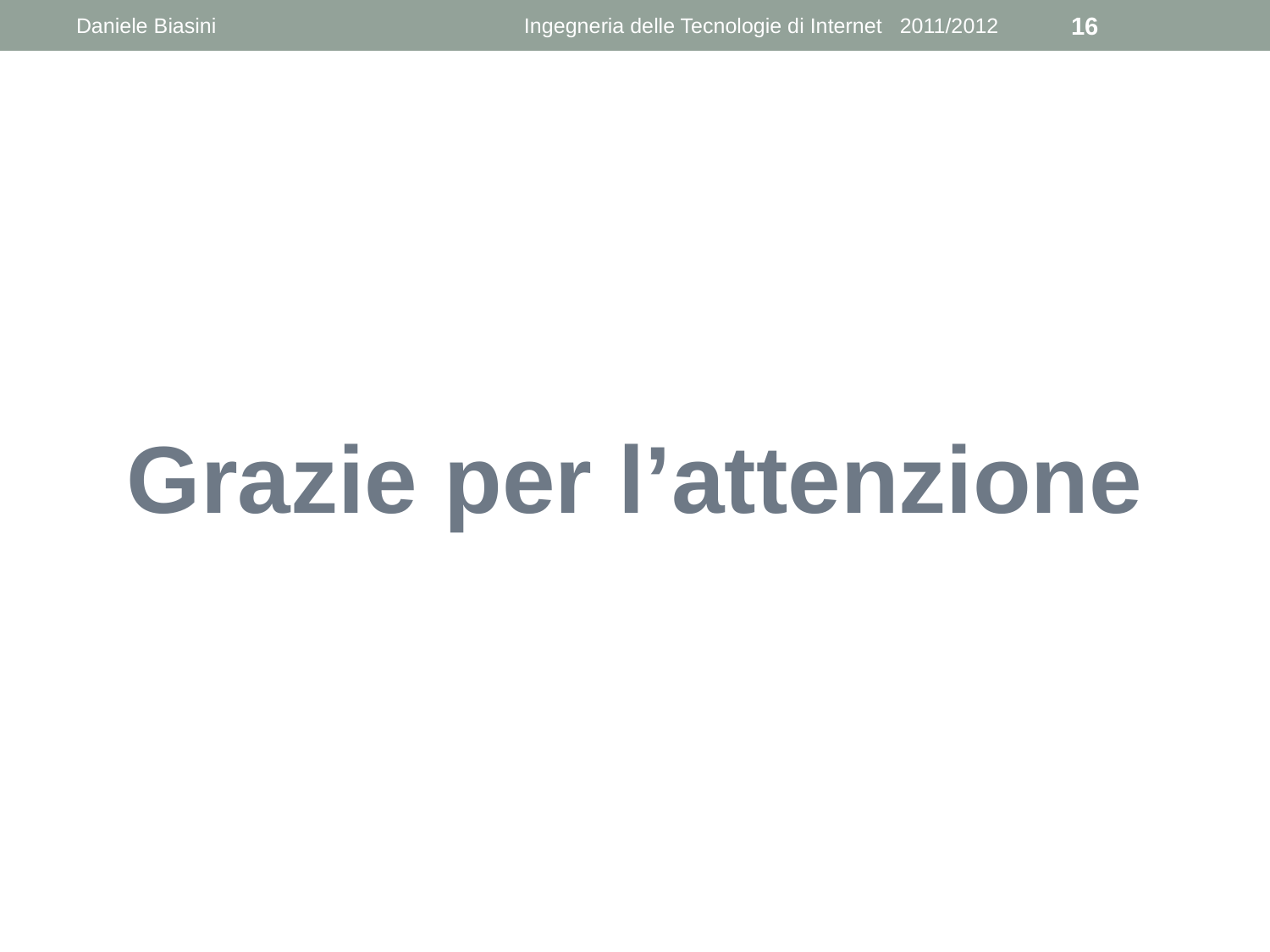

Daniele Biasini
Ingegneria delle Tecnologie di Internet   2011/2012
16
Grazie per l’attenzione